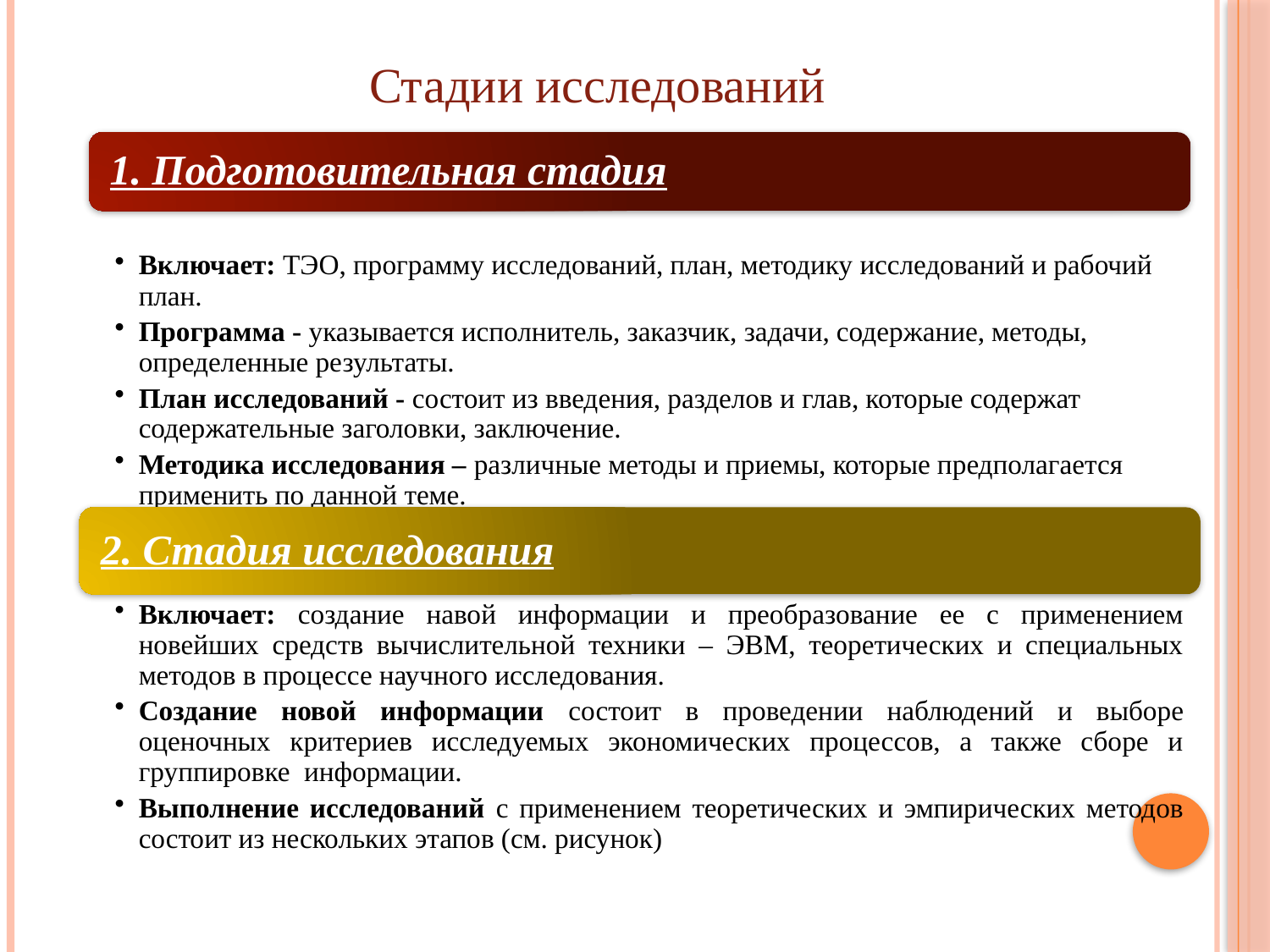

# Стадии исследований
1. Подготовительная стадия
Включает: ТЭО, программу исследований, план, методику исследований и рабочий план.
Программа - указывается исполнитель, заказчик, задачи, содержание, методы, определенные результаты.
План исследований - состоит из введения, разделов и глав, которые содержат содержательные заголовки, заключение.
Методика исследования – различные методы и приемы, которые предполагается применить по данной теме.
2. Стадия исследования
Включает: создание навой информации и преобразование ее с применением новейших средств вычислительной техники – ЭВМ, теоретических и специальных методов в процессе научного исследования.
Создание новой информации состоит в проведении наблюдений и выборе оценочных критериев исследуемых экономических процессов, а также сборе и группировке  информации.
Выполнение исследований с применением теоретических и эмпирических методов состоит из нескольких этапов (см. рисунок)